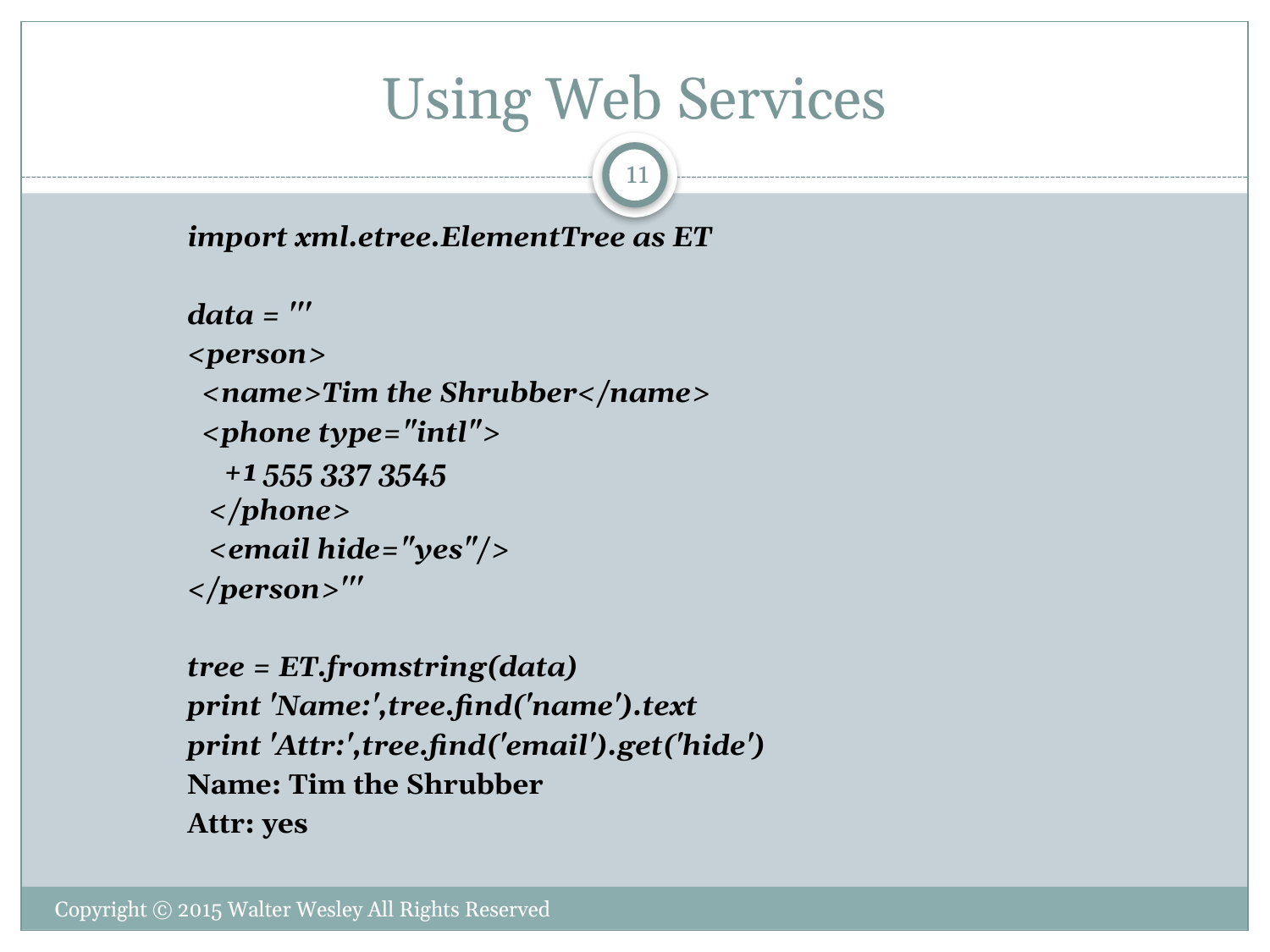

# Using Web Services
11
import xml.etree.ElementTree as ET

data = '''
<person>
  <name>Tim the Shrubber</name>
  <phone type="intl">
     +1 555 337 3545
   </phone>
   <email hide="yes"/>
</person>'''

tree = ET.fromstring(data)
print 'Name:',tree.find('name').text
print 'Attr:',tree.find('email').get('hide')
Name: Tim the Shrubber
Attr: yes

Copyright © 2015 Walter Wesley All Rights Reserved